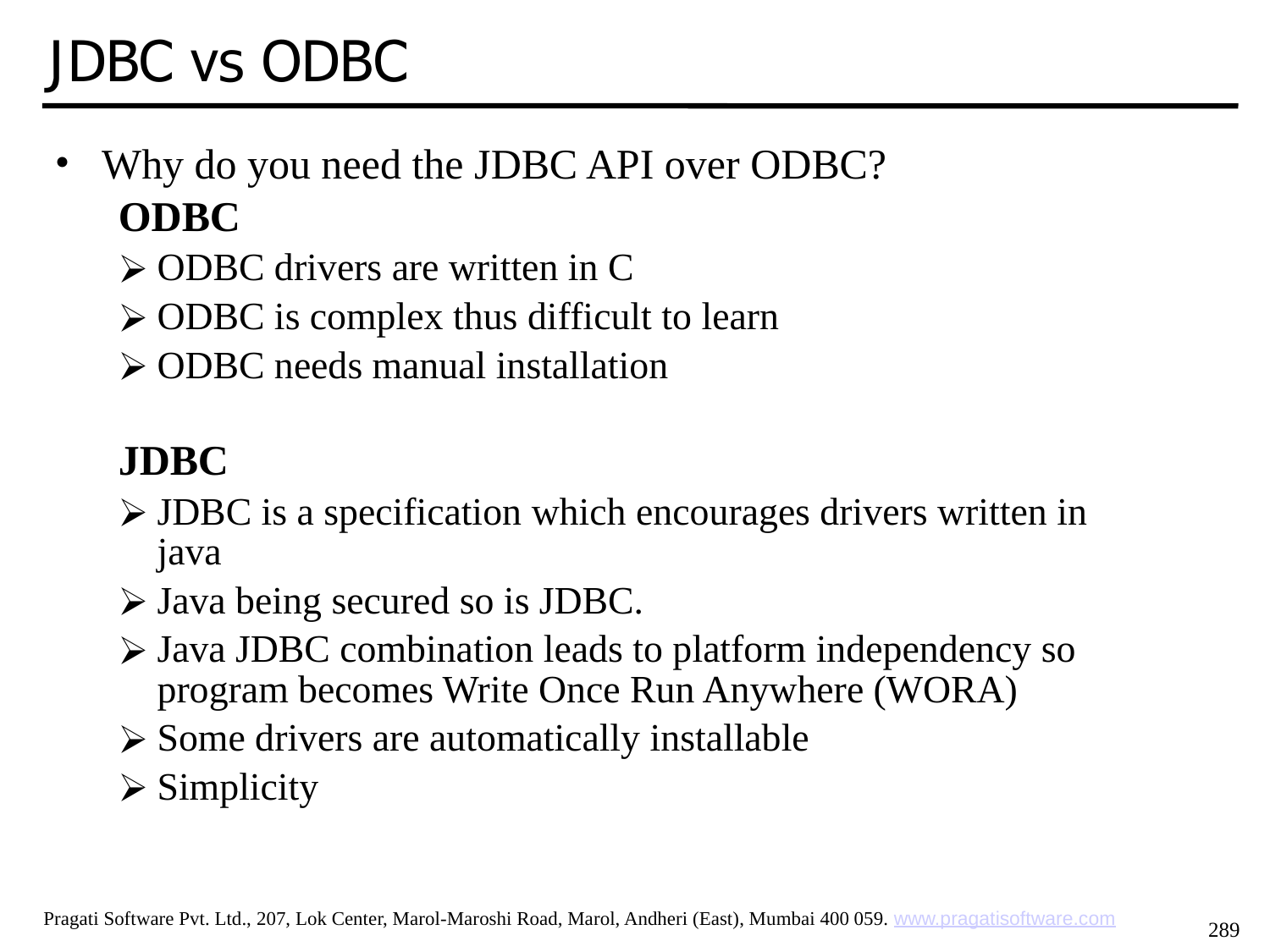

JDBC vs ODBC
Why do you need the JDBC API over ODBC?
ODBC
ODBC drivers are written in C
ODBC is complex thus difficult to learn
ODBC needs manual installation

JDBC
JDBC is a specification which encourages drivers written in java
Java being secured so is JDBC.
Java JDBC combination leads to platform independency so program becomes Write Once Run Anywhere (WORA)
Some drivers are automatically installable
Simplicity